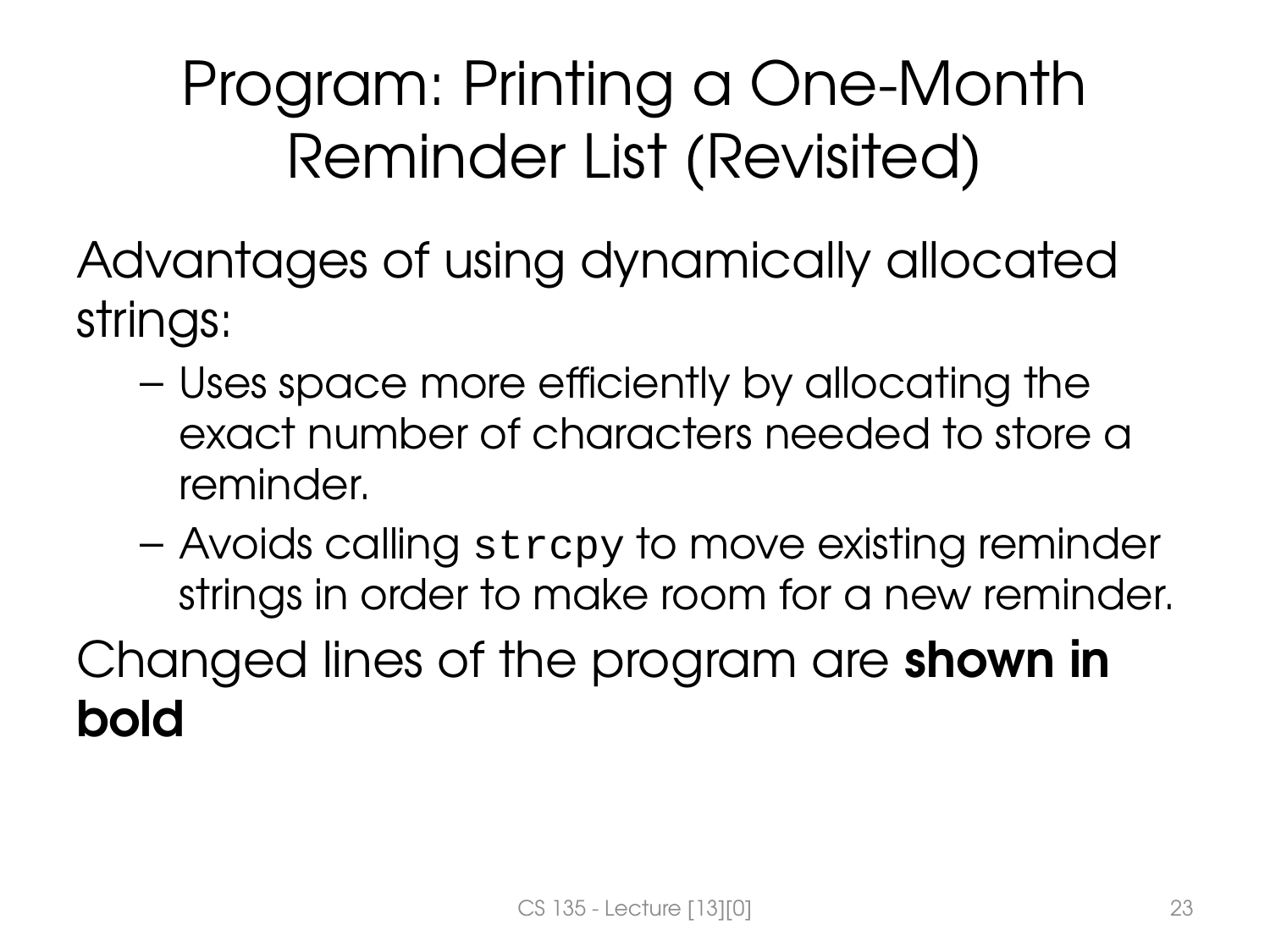

# Program: Printing a One-Month Reminder List (Revisited)
Advantages of using dynamically allocated strings:
Uses space more efficiently by allocating the exact number of characters needed to store a reminder.
Avoids calling strcpy to move existing reminder strings in order to make room for a new reminder.
Changed lines of the program are shown in bold
CS 135 - Lecture [13][0]
23